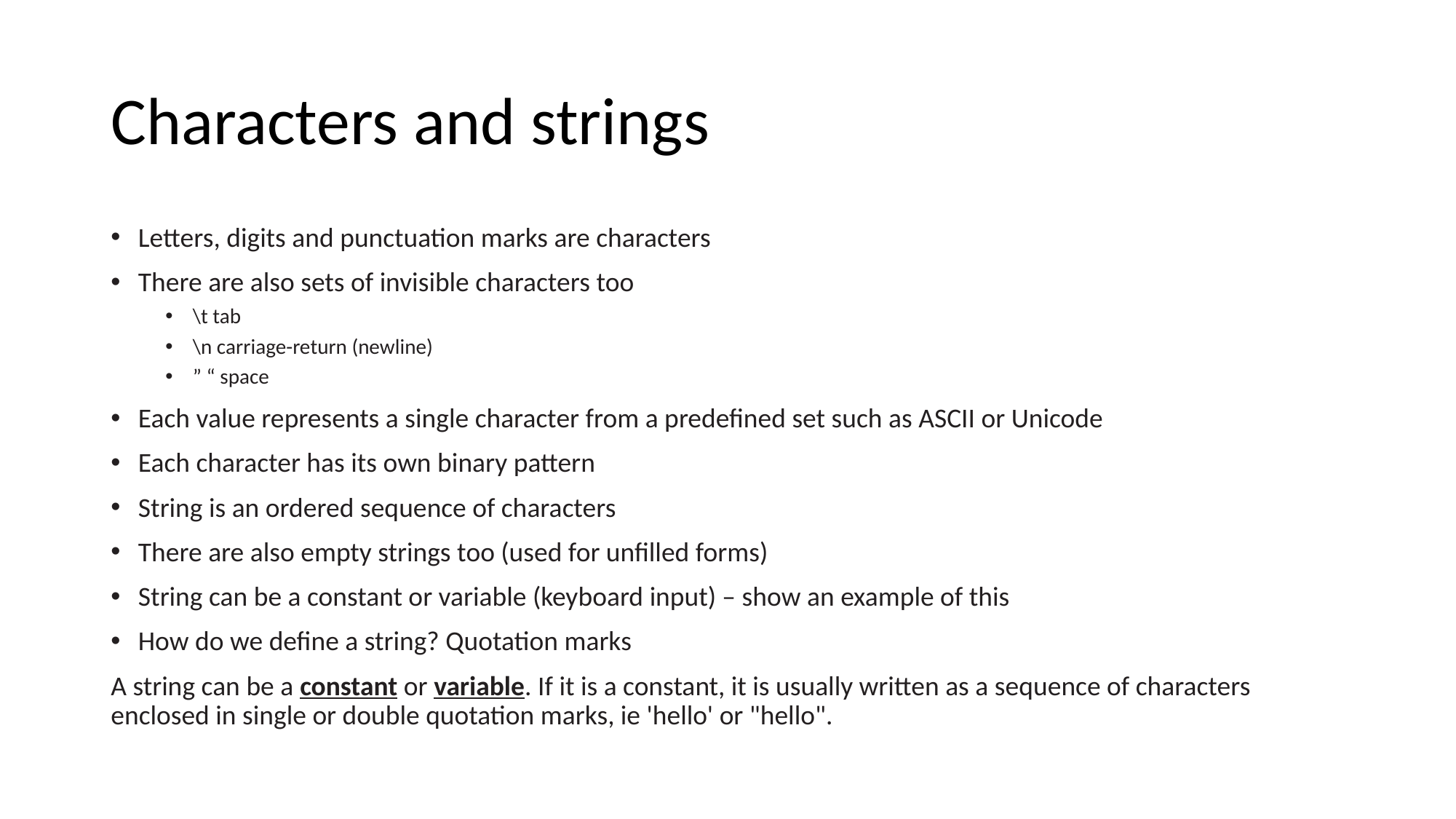

# Characters and strings
Letters, digits and punctuation marks are characters
There are also sets of invisible characters too
\t tab
\n carriage-return (newline)
” “ space
Each value represents a single character from a predefined set such as ASCII or Unicode
Each character has its own binary pattern
String is an ordered sequence of characters
There are also empty strings too (used for unfilled forms)
String can be a constant or variable (keyboard input) – show an example of this
How do we define a string? Quotation marks
A string can be a constant or variable. If it is a constant, it is usually written as a sequence of characters enclosed in single or double quotation marks, ie 'hello' or "hello".